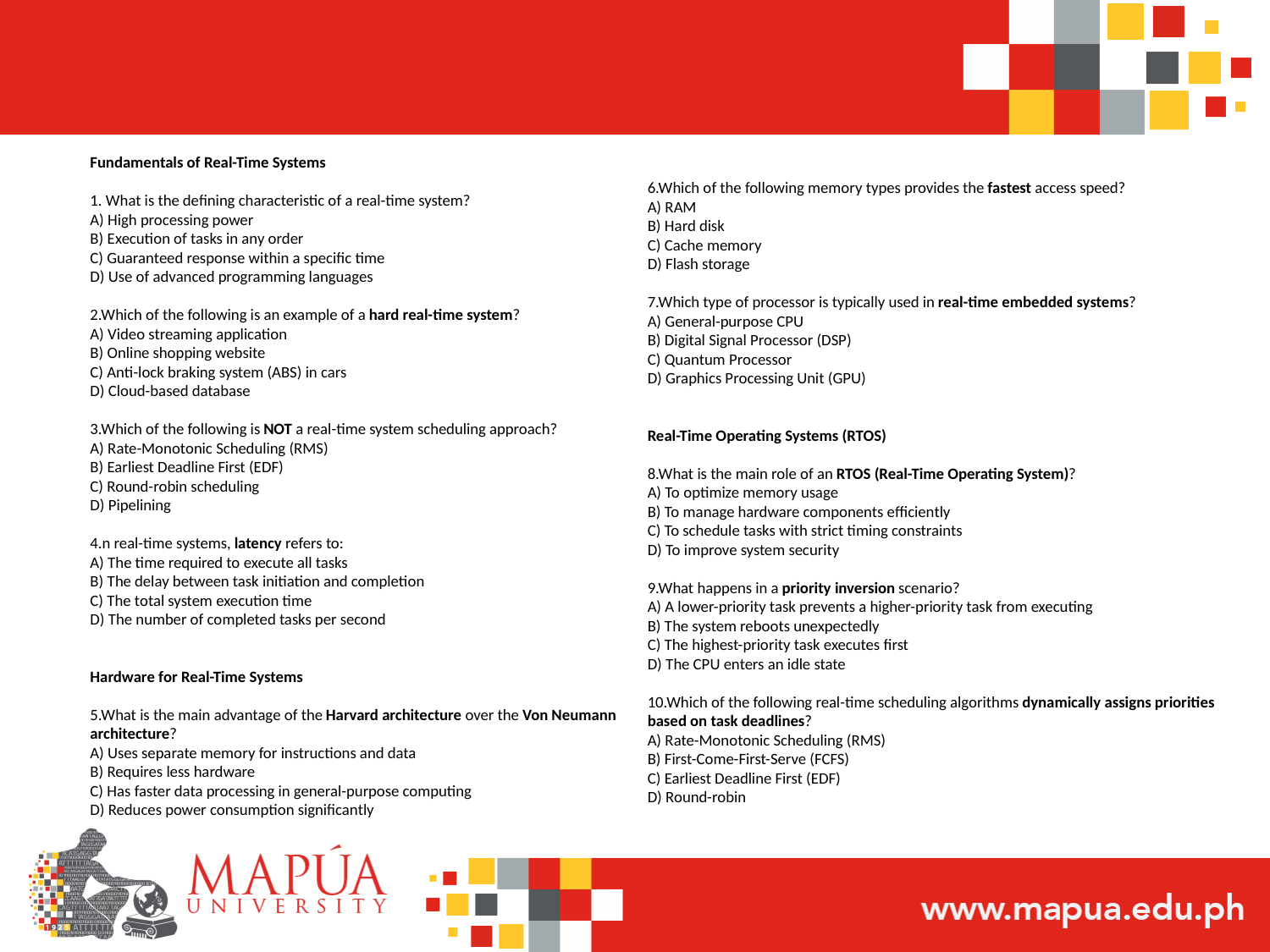

Fundamentals of Real-Time Systems

1. What is the defining characteristic of a real-time system?
A) High processing power
B) Execution of tasks in any order
C) Guaranteed response within a specific time
D) Use of advanced programming languages

2.Which of the following is an example of a hard real-time system?
A) Video streaming application
B) Online shopping website
C) Anti-lock braking system (ABS) in cars
D) Cloud-based database

3.Which of the following is NOT a real-time system scheduling approach?
A) Rate-Monotonic Scheduling (RMS)
B) Earliest Deadline First (EDF)
C) Round-robin scheduling
D) Pipelining

4.n real-time systems, latency refers to:
A) The time required to execute all tasks
B) The delay between task initiation and completion
C) The total system execution time
D) The number of completed tasks per second

Hardware for Real-Time Systems

5.What is the main advantage of the Harvard architecture over the Von Neumann architecture?
A) Uses separate memory for instructions and data
B) Requires less hardware
C) Has faster data processing in general-purpose computing
D) Reduces power consumption significantly

6.Which of the following memory types provides the fastest access speed?
A) RAM
B) Hard disk
C) Cache memory
D) Flash storage

7.Which type of processor is typically used in real-time embedded systems?
A) General-purpose CPU
B) Digital Signal Processor (DSP)
C) Quantum Processor
D) Graphics Processing Unit (GPU)

Real-Time Operating Systems (RTOS)

8.What is the main role of an RTOS (Real-Time Operating System)?
A) To optimize memory usage
B) To manage hardware components efficiently
C) To schedule tasks with strict timing constraints
D) To improve system security

9.What happens in a priority inversion scenario?
A) A lower-priority task prevents a higher-priority task from executing
B) The system reboots unexpectedly
C) The highest-priority task executes first
D) The CPU enters an idle state

10.Which of the following real-time scheduling algorithms dynamically assigns priorities
based on task deadlines?
A) Rate-Monotonic Scheduling (RMS)
B) First-Come-First-Serve (FCFS)
C) Earliest Deadline First (EDF)
D) Round-robin